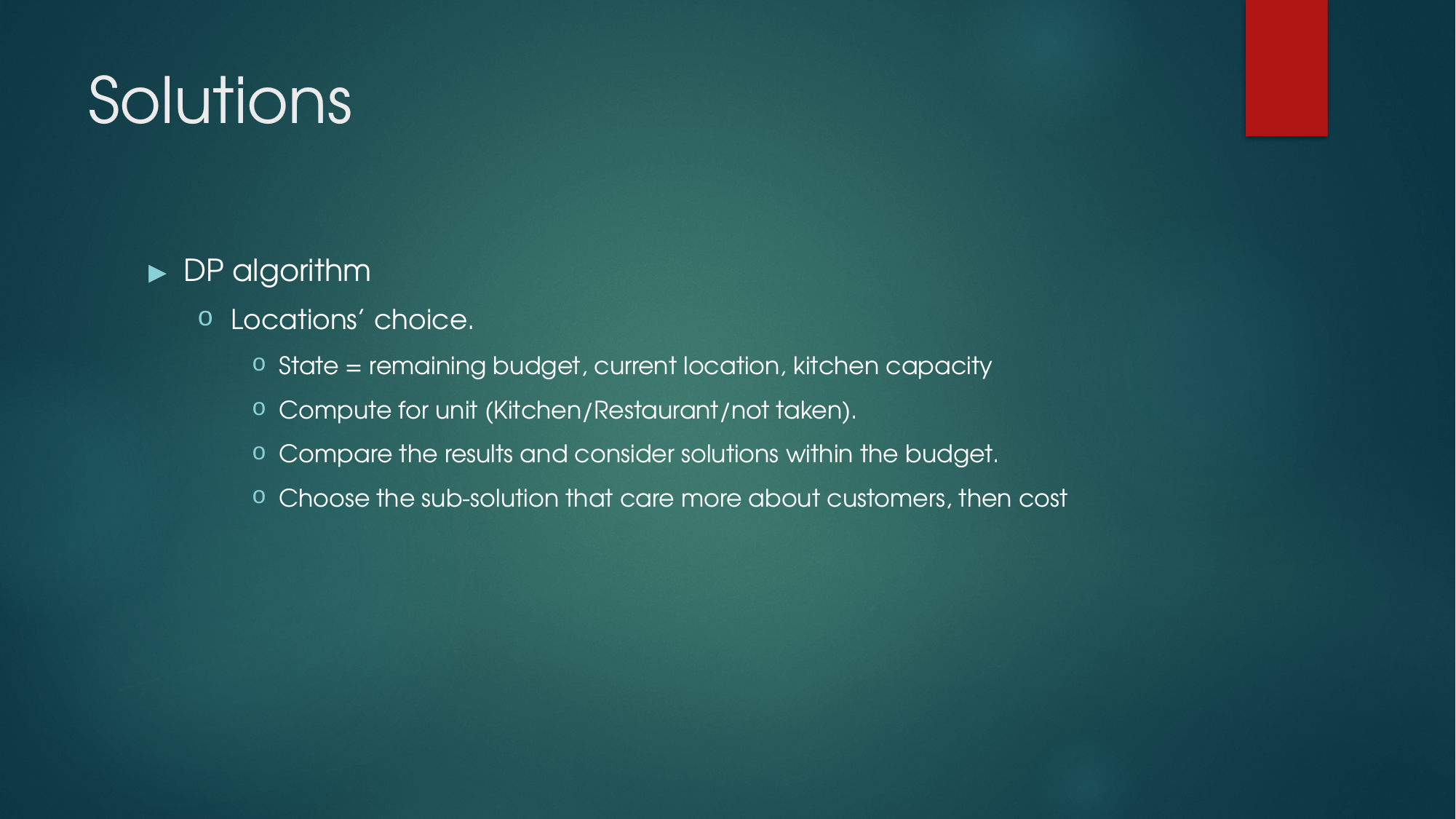

# Solutions
DP algorithm
Locations’ choice.
State = remaining budget, current location, kitchen capacity
Compute for unit (Kitchen/Restaurant/not taken).
Compare the results and consider solutions within the budget.
Choose the sub-solution that care more about customers, then cost